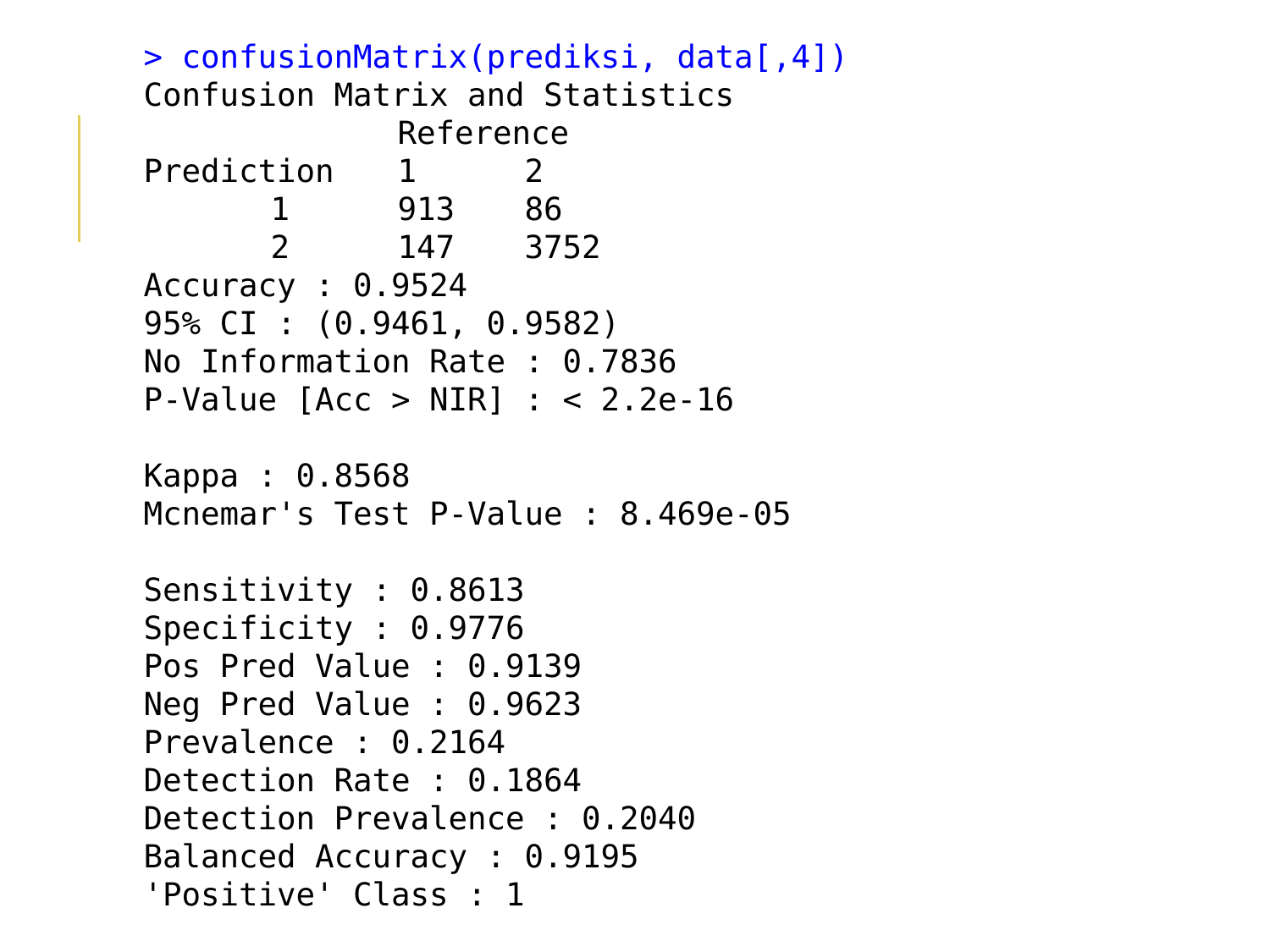

> confusionMatrix(prediksi, data[,4])
Confusion Matrix and Statistics
		Reference
Prediction 	1 	2
	1 	913 	86
	2 	147 	3752
Accuracy : 0.9524
95% CI : (0.9461, 0.9582)
No Information Rate : 0.7836
P-Value [Acc > NIR] : < 2.2e-16

Kappa : 0.8568
Mcnemar's Test P-Value : 8.469e-05

Sensitivity : 0.8613
Specificity : 0.9776
Pos Pred Value : 0.9139
Neg Pred Value : 0.9623
Prevalence : 0.2164
Detection Rate : 0.1864
Detection Prevalence : 0.2040
Balanced Accuracy : 0.9195
'Positive' Class : 1
#